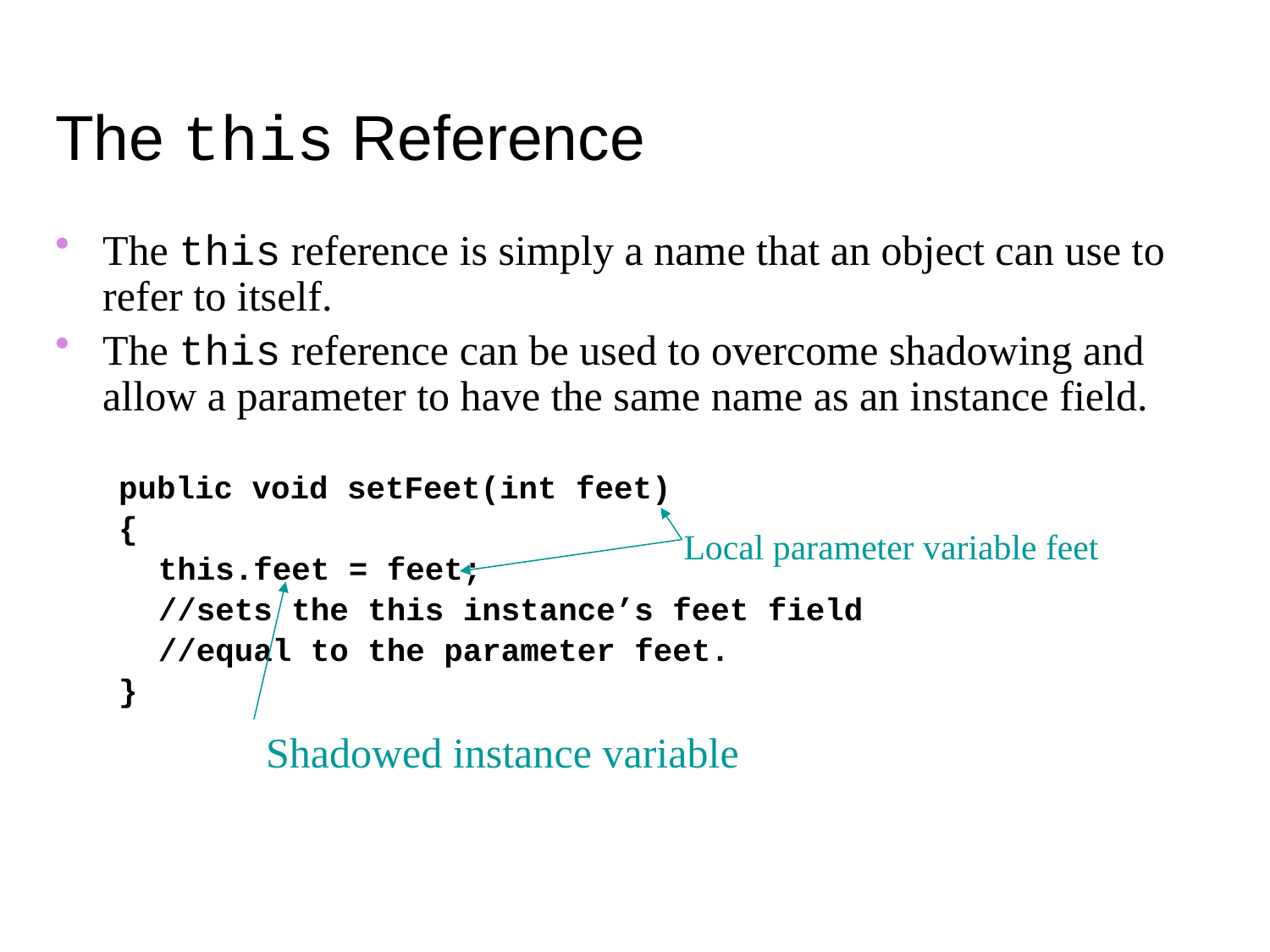

The this Reference
The this reference is simply a name that an object can use to refer to itself.
The this reference can be used to overcome shadowing and allow a parameter to have the same name as an instance field.
public void setFeet(int feet)
{
	this.feet = feet;
	//sets the this instance’s feet field
	//equal to the parameter feet.
}

Local parameter variable feet

Shadowed instance variable